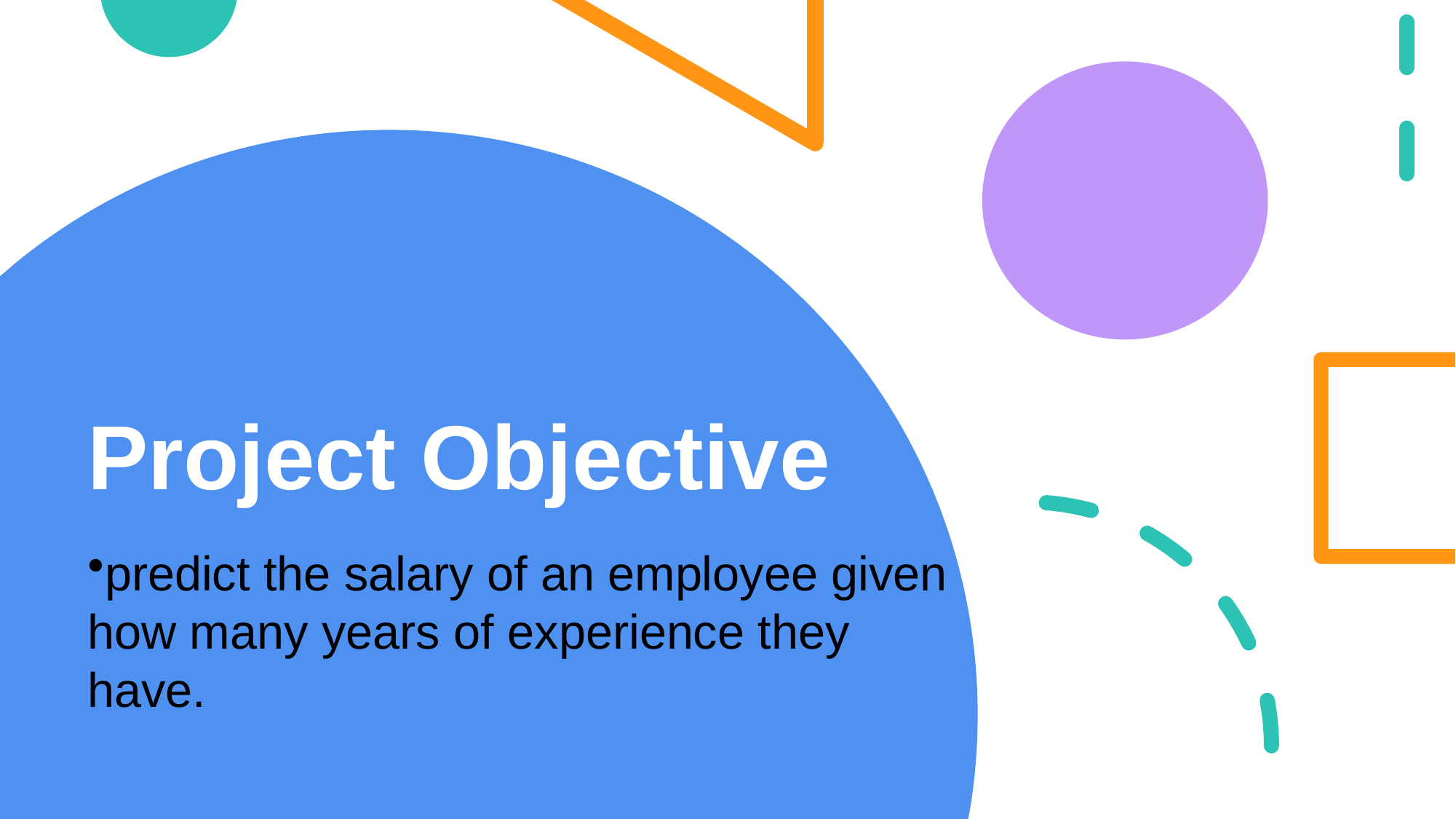

# Project Objective

predict the salary of an employee given how many years of experience they have.​